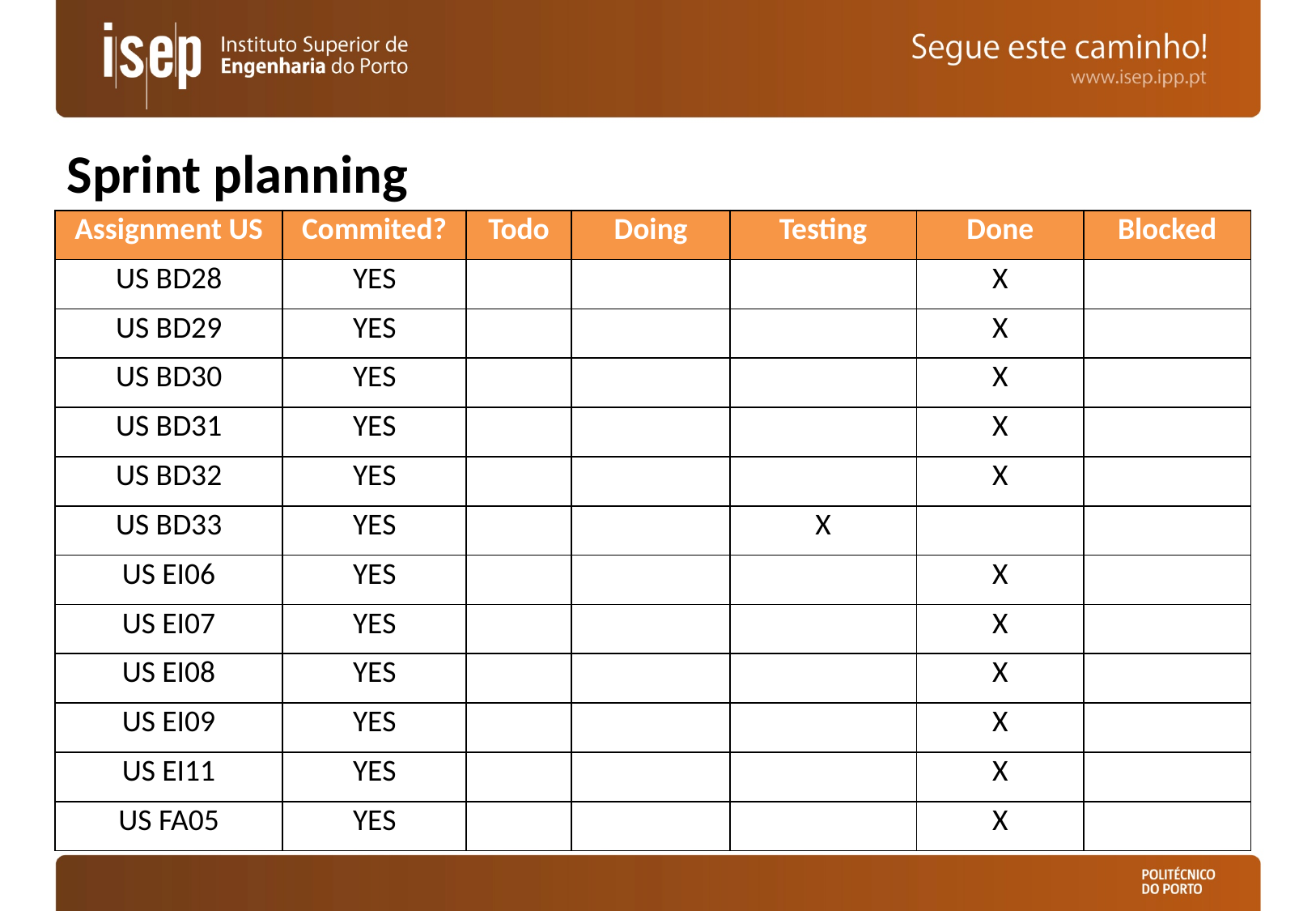

# Sprint planning
| Assignment US | Commited? | Todo | Doing | Testing | Done | Blocked |
| --- | --- | --- | --- | --- | --- | --- |
| US BD28 | YES |  |  |  | X |  |
| US BD29 | YES |  |  |  | X |  |
| US BD30 | YES |  |  |  | X |  |
| US BD31 | YES |  |  |  | X |  |
| US BD32 | YES |  |  |  | X |  |
| US BD33 | YES |  |  | X |  |  |
| US EI06 | YES |  |  |  | X |  |
| US EI07 | YES |  |  |  | X |  |
| US EI08 | YES |  |  |  | X |  |
| US EI09 | YES |  |  |  | X |  |
| US EI11 | YES |  |  |  | X |  |
| US FA05 | YES |  |  |  | X |  |